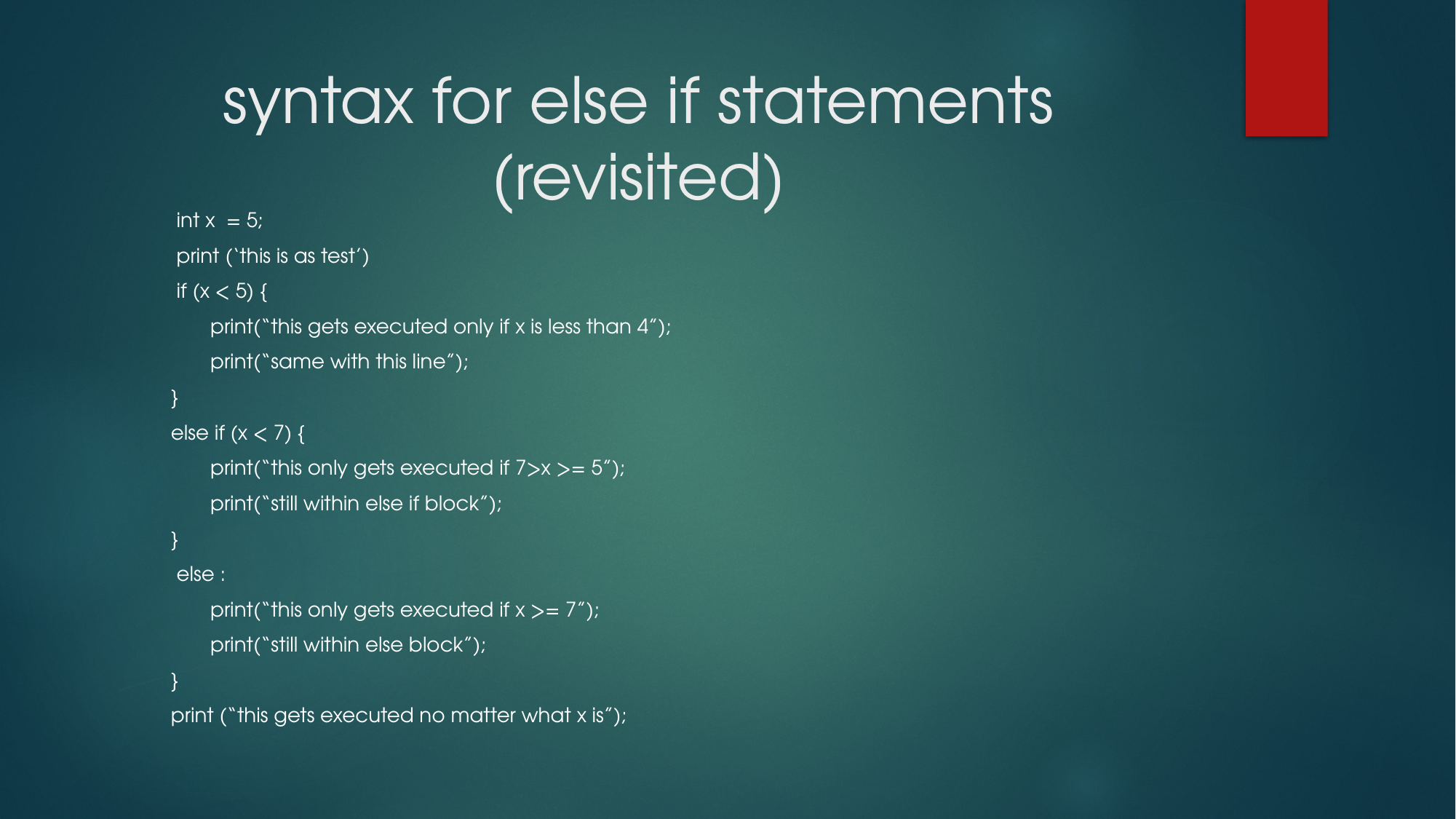

# syntax for else if statements (revisited)
 int x  = 5;
 print (‘this is as test’)
 if (x < 5) {
       print(“this gets executed only if x is less than 4”);
       print(“same with this line”);
}
else if (x < 7) {
       print(“this only gets executed if 7>x >= 5”);
       print(“still within else if block”);
}
 else :
       print(“this only gets executed if x >= 7”);
       print(“still within else block”);
}
print (“this gets executed no matter what x is”);